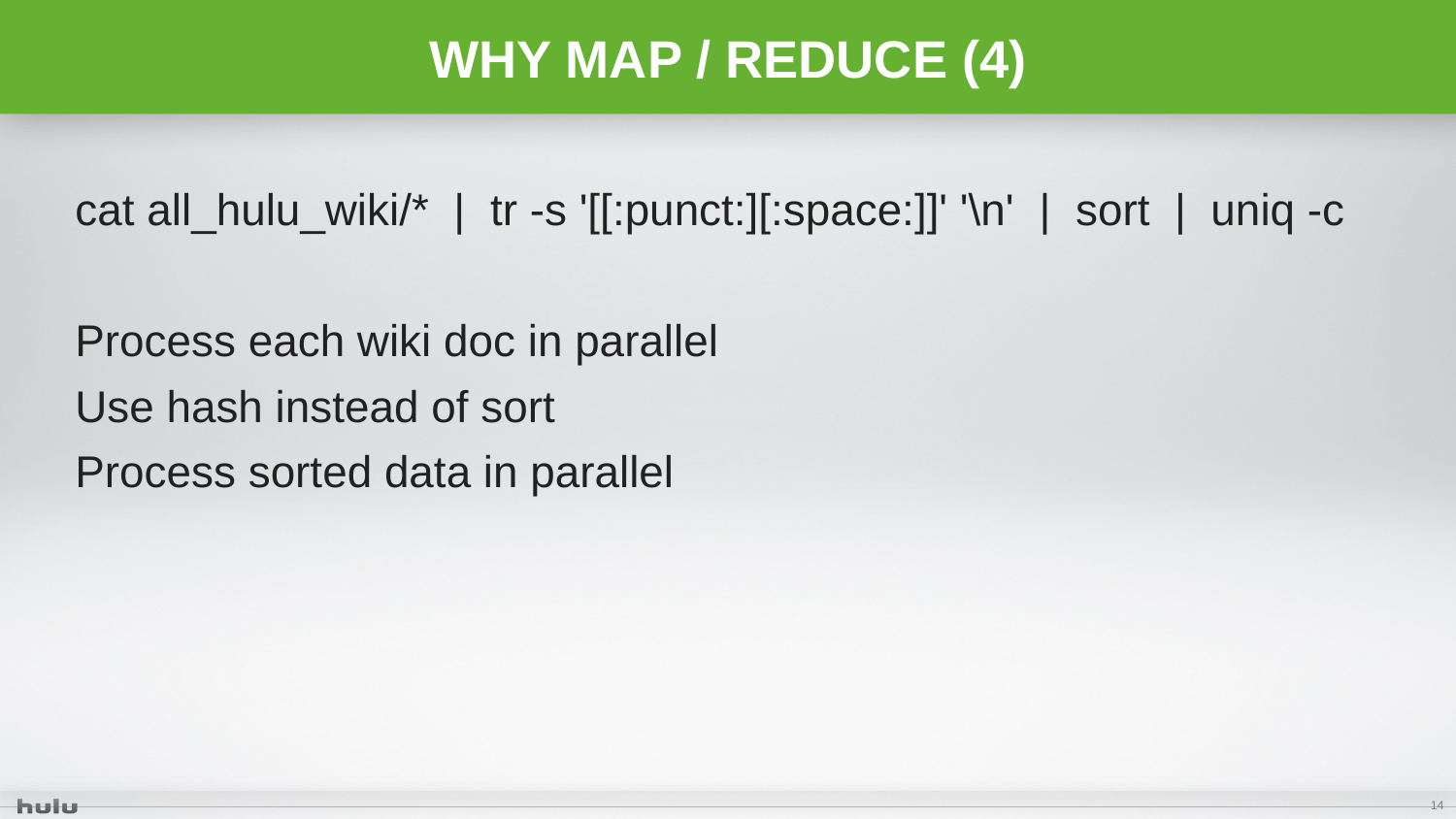

# Why map / reduce (4)
cat all_hulu_wiki/*  |  tr -s '[[:punct:][:space:]]' '\n'  |  sort  |  uniq -c

Process each wiki doc in parallel
Use hash instead of sort
Process sorted data in parallel

14